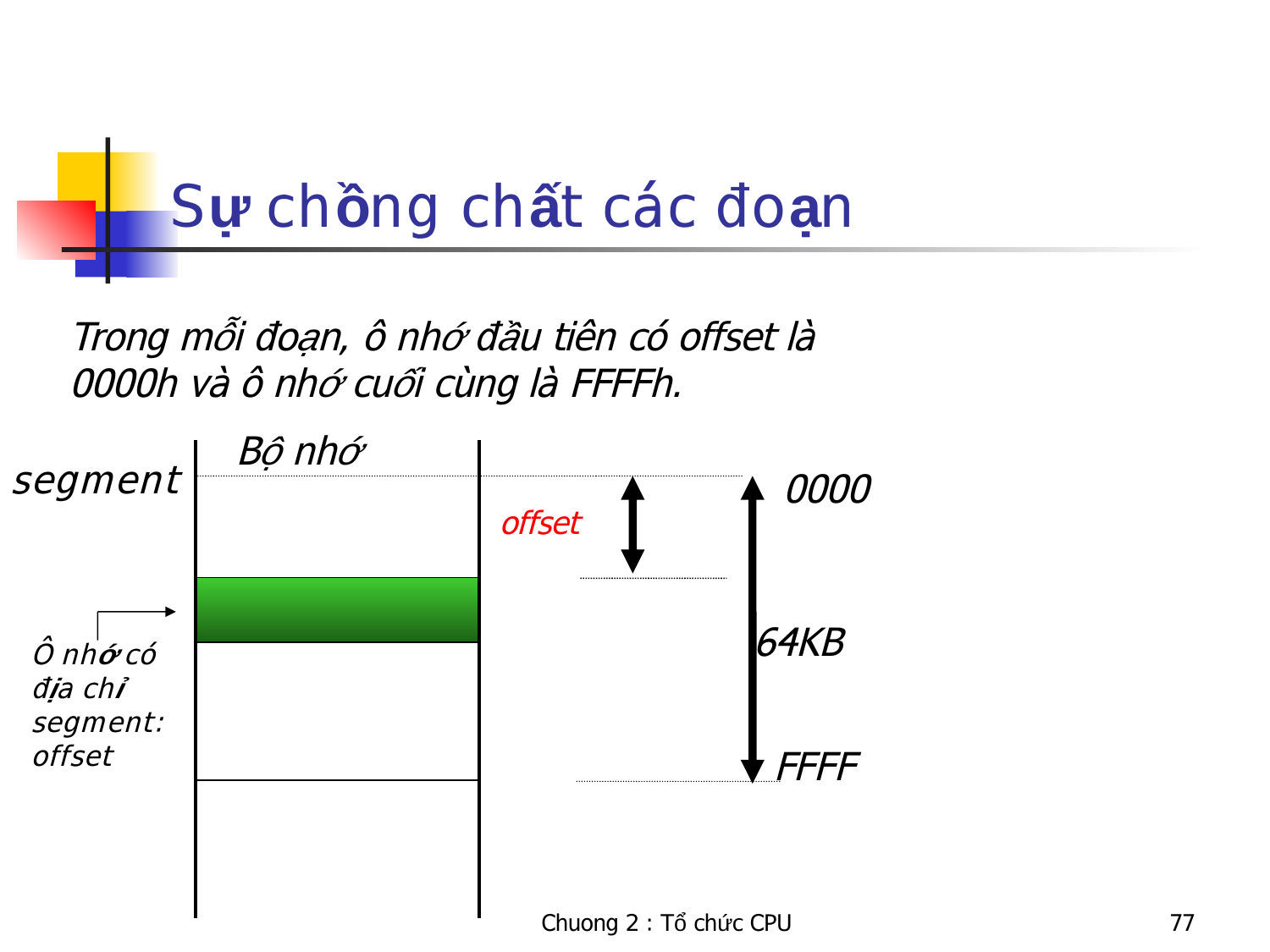

# Sự chồng chất các đoạn
Trong mỗi đoạn, ô nhớ đầu tiên có offset là 0000h và ô nhớ cuối cùng là FFFFh.
Bộ nhớ
|  |
| --- |
|  |
|  |
|  |
segment
0000

offset

64KB
Ô nhớ có địa chỉ segment:offset
FFFF

Chuong 2 : Tổ chức CPU
77